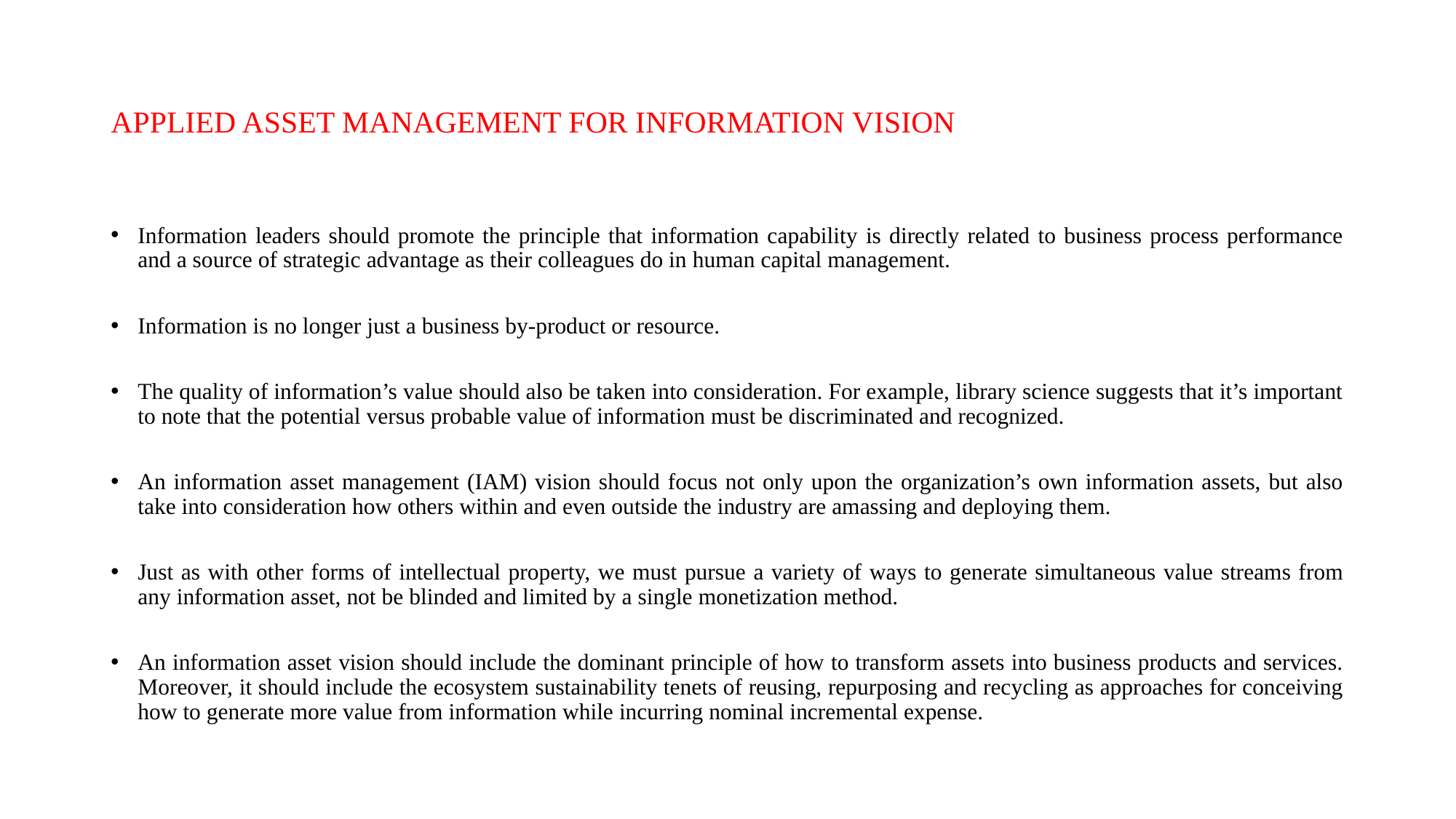

# APPLIED ASSET MANAGEMENT FOR INFORMATION VISION
Information leaders should promote the principle that information capability is directly related to business process performance and a source of strategic advantage as their colleagues do in human capital management.

Information is no longer just a business by-product or resource.

The quality of information’s value should also be taken into consideration. For example, library science suggests that it’s important to note that the potential versus probable value of information must be discriminated and recognized.

An information asset management (IAM) vision should focus not only upon the organization’s own information assets, but also take into consideration how others within and even outside the industry are amassing and deploying them.

Just as with other forms of intellectual property, we must pursue a variety of ways to generate simultaneous value streams from any information asset, not be blinded and limited by a single monetization method.

An information asset vision should include the dominant principle of how to transform assets into business products and services. Moreover, it should include the ecosystem sustainability tenets of reusing, repurposing and recycling as approaches for conceiving how to generate more value from information while incurring nominal incremental expense.